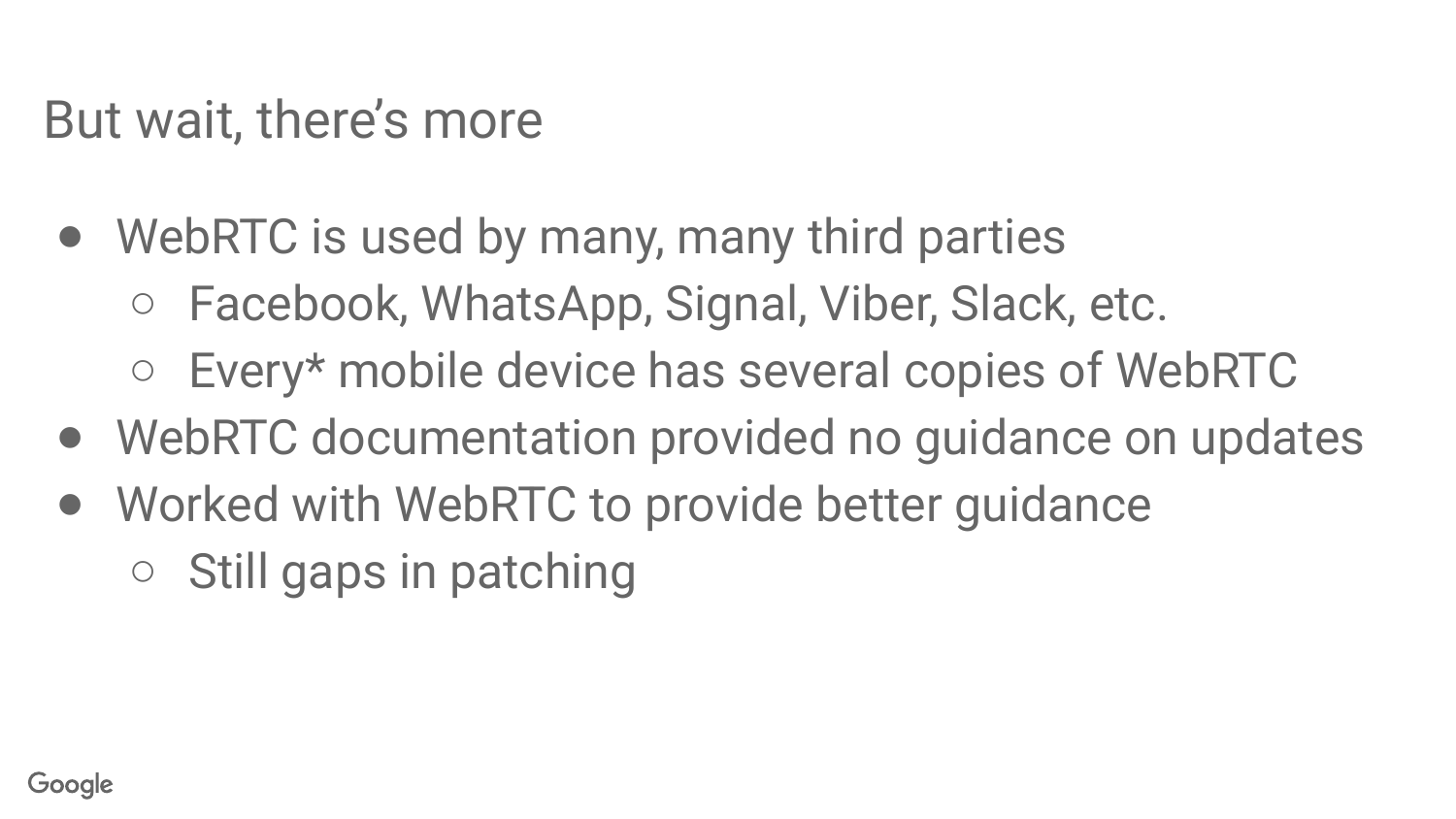

# But wait, there’s more
WebRTC is used by many, many third parties
Facebook, WhatsApp, Signal, Viber, Slack, etc.
Every* mobile device has several copies of WebRTC
WebRTC documentation provided no guidance on updates
Worked with WebRTC to provide better guidance
Still gaps in patching